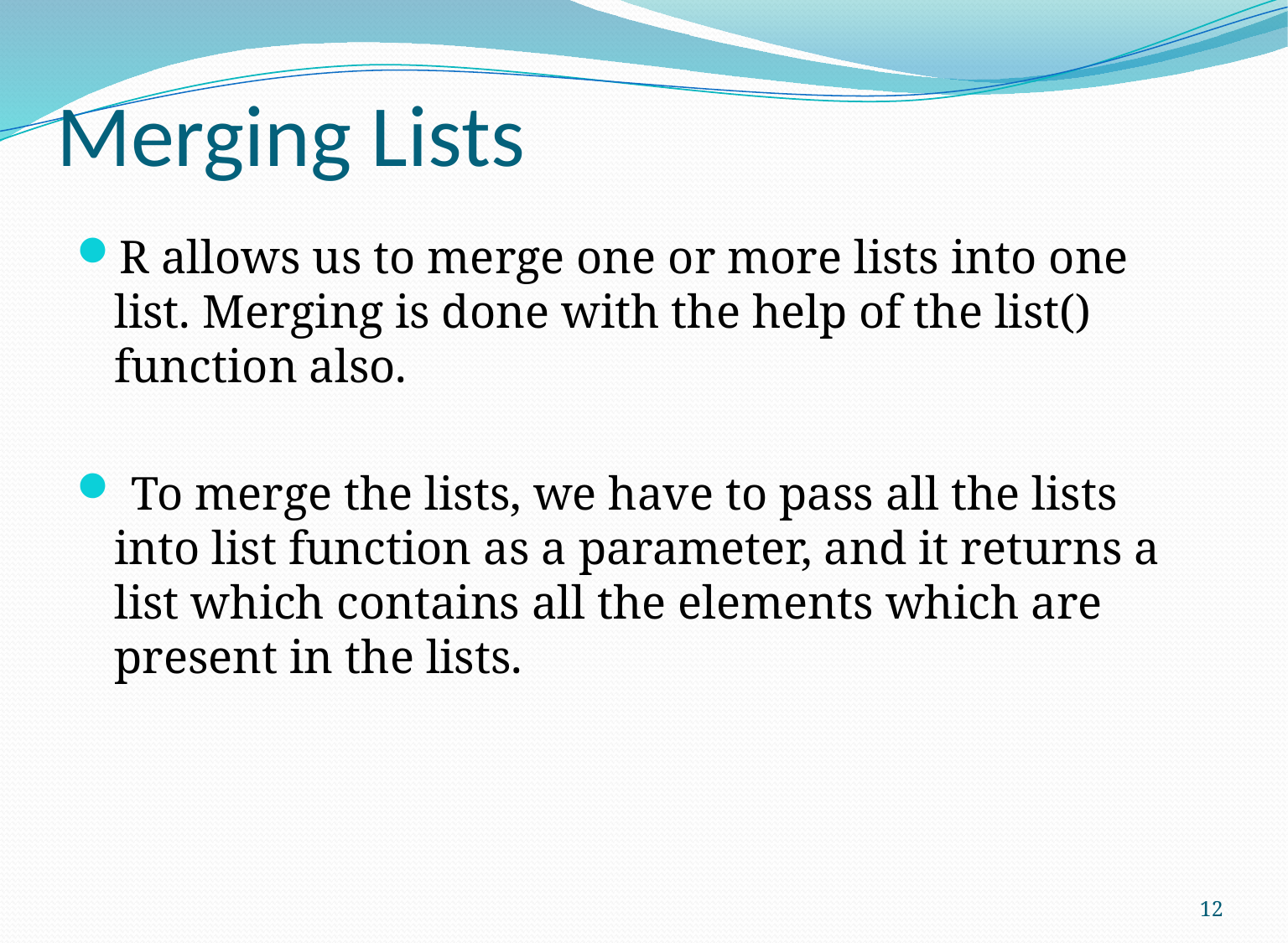

# Merging Lists
R allows us to merge one or more lists into one list. Merging is done with the help of the list() function also.

 To merge the lists, we have to pass all the lists into list function as a parameter, and it returns a list which contains all the elements which are present in the lists.
12